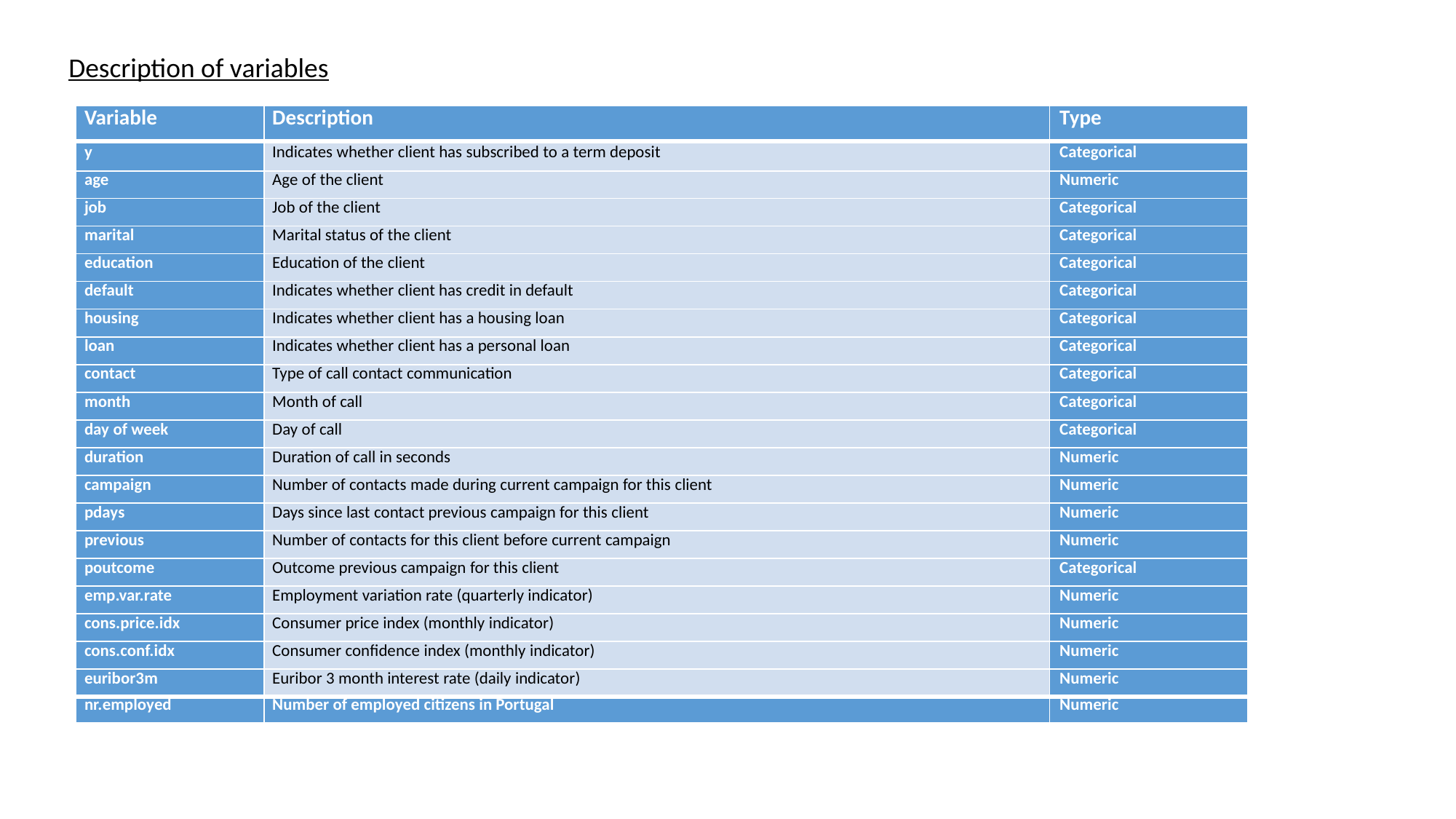

Description of variables
| Variable | Description | Type |
| --- | --- | --- |
| y | Indicates whether client has subscribed to a term deposit | Categorical |
| age | Age of the client | Numeric |
| job | Job of the client | Categorical |
| marital | Marital status of the client | Categorical |
| education | Education of the client | Categorical |
| default | Indicates whether client has credit in default | Categorical |
| housing | Indicates whether client has a housing loan | Categorical |
| loan | Indicates whether client has a personal loan | Categorical |
| contact | Type of call contact communication | Categorical |
| month | Month of call | Categorical |
| day of week | Day of call | Categorical |
| duration | Duration of call in seconds | Numeric |
| campaign | Number of contacts made during current campaign for this client | Numeric |
| pdays | Days since last contact previous campaign for this client | Numeric |
| previous | Number of contacts for this client before current campaign | Numeric |
| poutcome | Outcome previous campaign for this client | Categorical |
| emp.var.rate | Employment variation rate (quarterly indicator) | Numeric |
| cons.price.idx | Consumer price index (monthly indicator) | Numeric |
| cons.conf.idx | Consumer confidence index (monthly indicator) | Numeric |
| euribor3m | Euribor 3 month interest rate (daily indicator) | Numeric |
| nr.employed | Number of employed citizens in Portugal | Numeric |